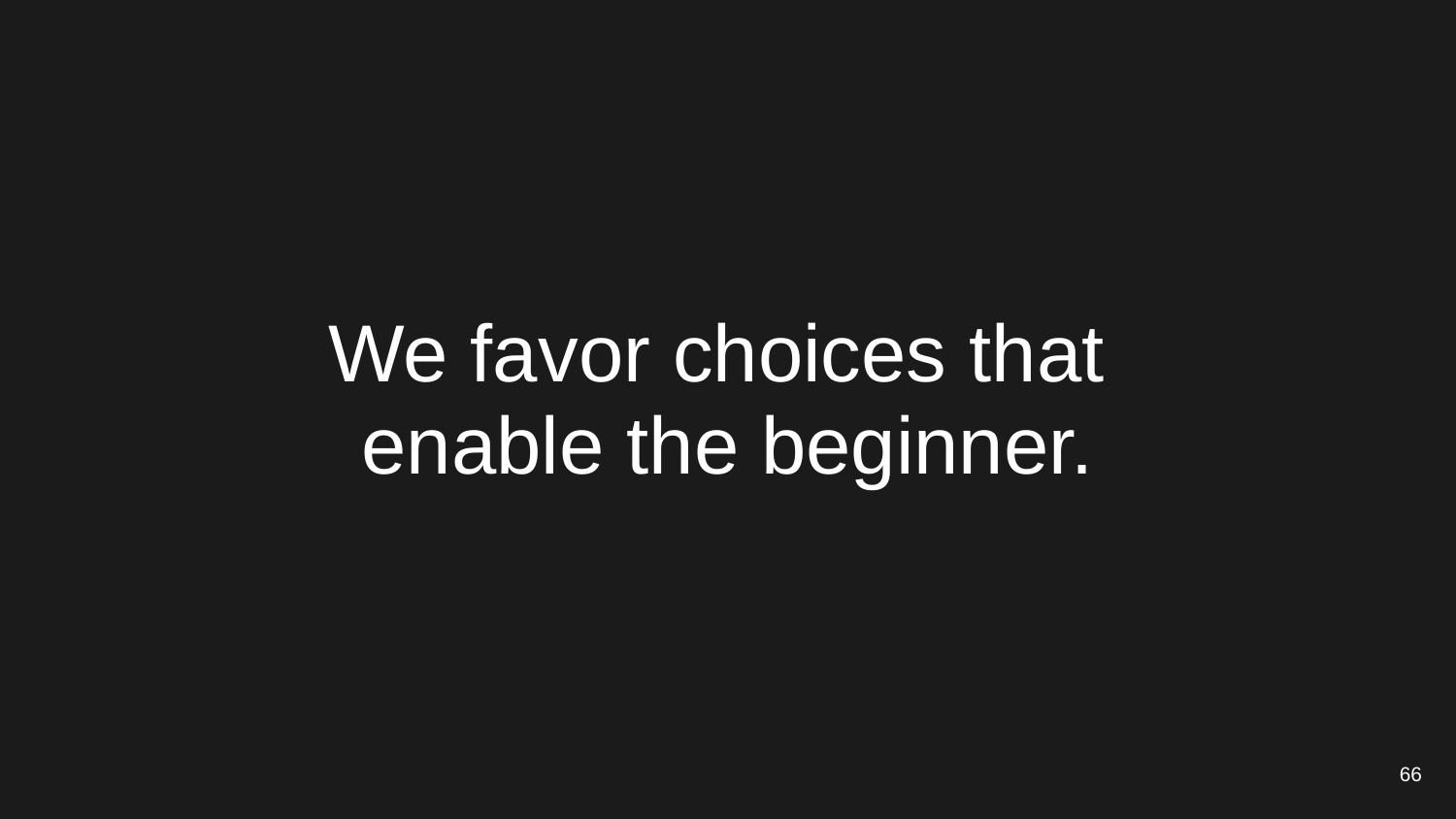

# We favor choices that enable the beginner.
66